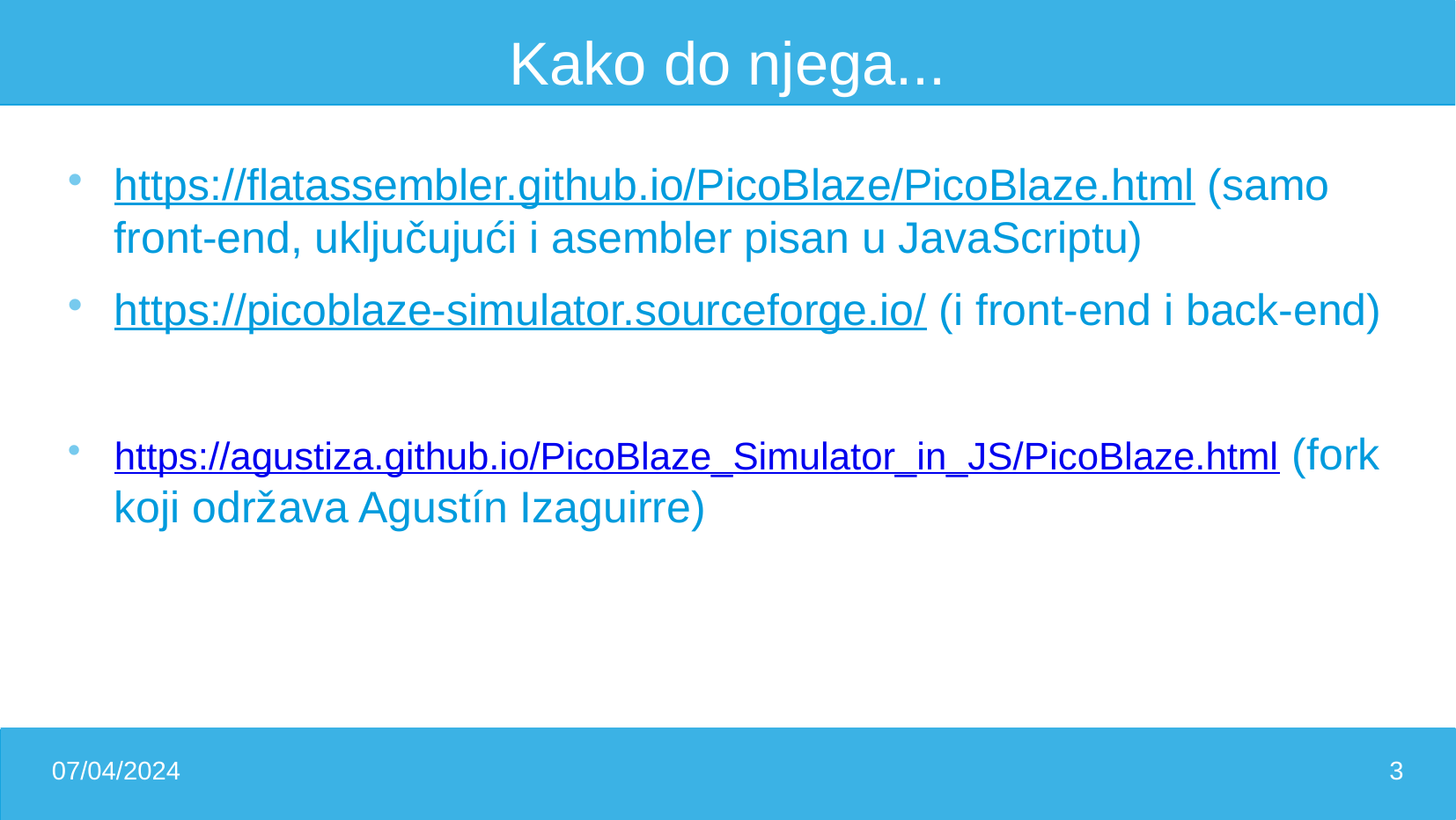

# Kako do njega...
https://flatassembler.github.io/PicoBlaze/PicoBlaze.html (samo front-end, uključujući i asembler pisan u JavaScriptu)
https://picoblaze-simulator.sourceforge.io/ (i front-end i back-end)

https://agustiza.github.io/PicoBlaze_Simulator_in_JS/PicoBlaze.html (fork koji održava Agustín Izaguirre)
07/04/2024
3